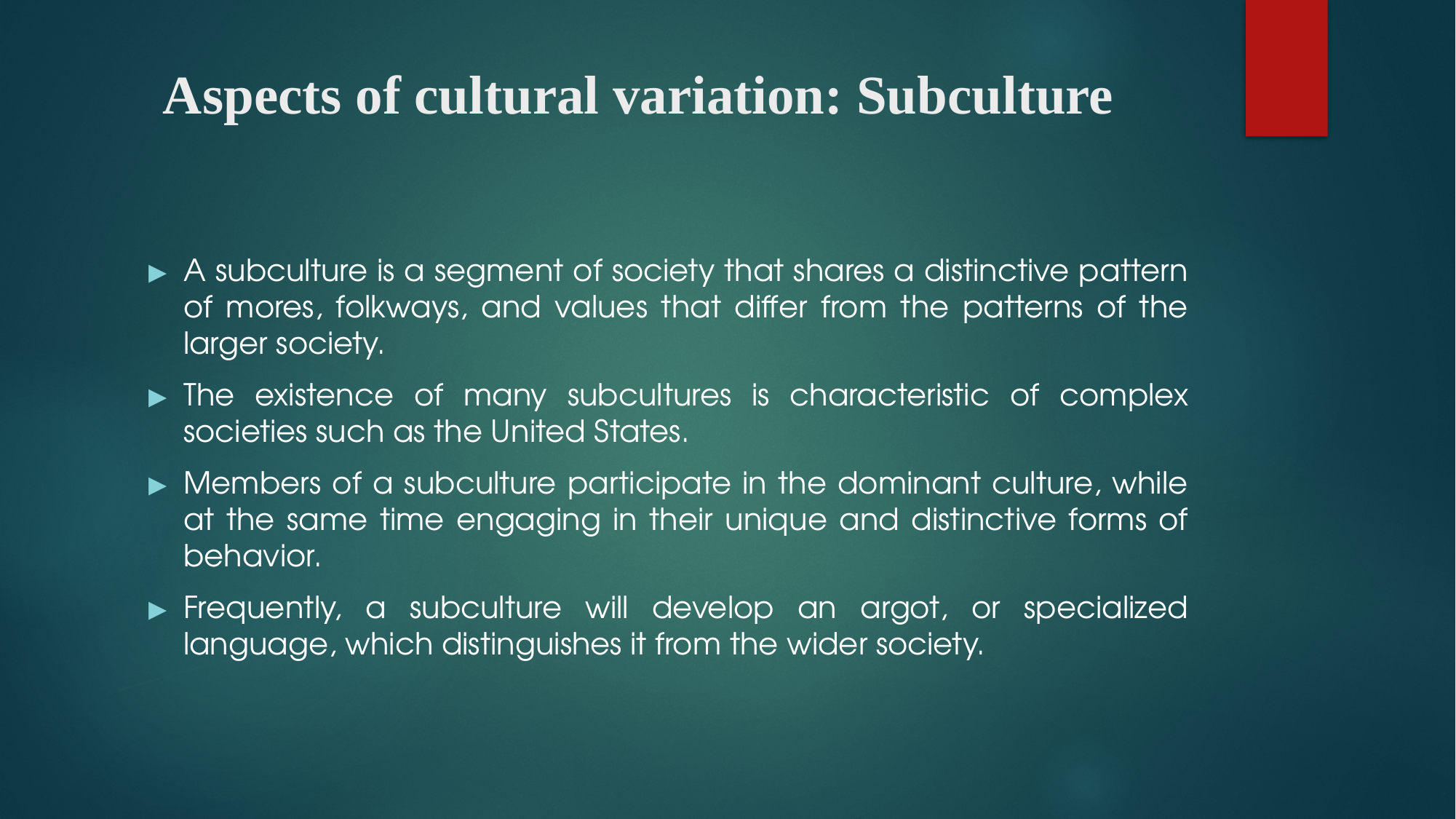

# Aspects of cultural variation: Subculture
A subculture is a segment of society that shares a distinctive pattern of mores, folkways, and values that differ from the patterns of the larger society.
The existence of many subcultures is characteristic of complex societies such as the United States.
Members of a subculture participate in the dominant culture, while at the same time engaging in their unique and distinctive forms of behavior.
Frequently, a subculture will develop an argot, or specialized language, which distinguishes it from the wider society.